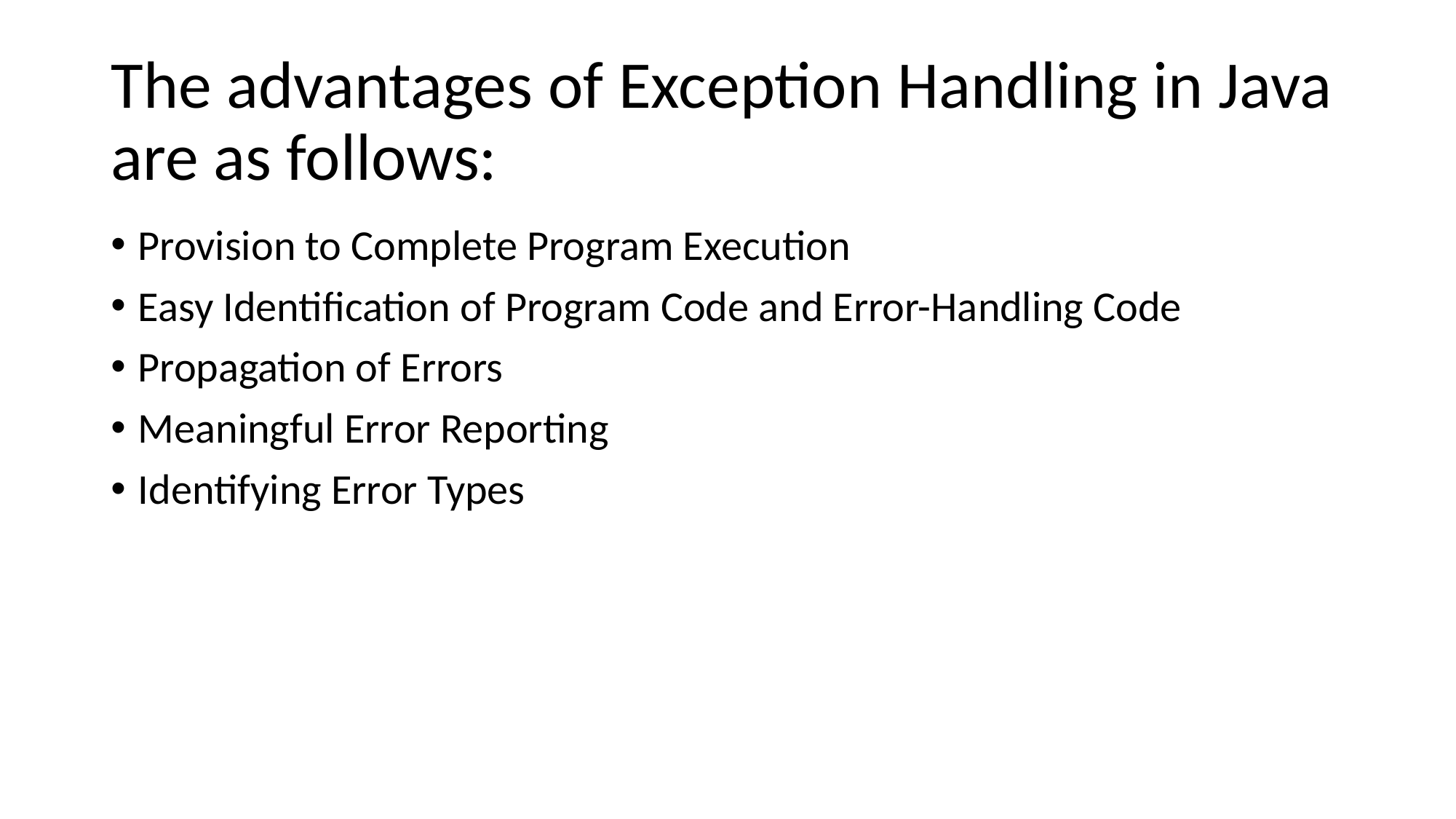

# The advantages of Exception Handling in Java are as follows:
Provision to Complete Program Execution
Easy Identification of Program Code and Error-Handling Code
Propagation of Errors
Meaningful Error Reporting
Identifying Error Types